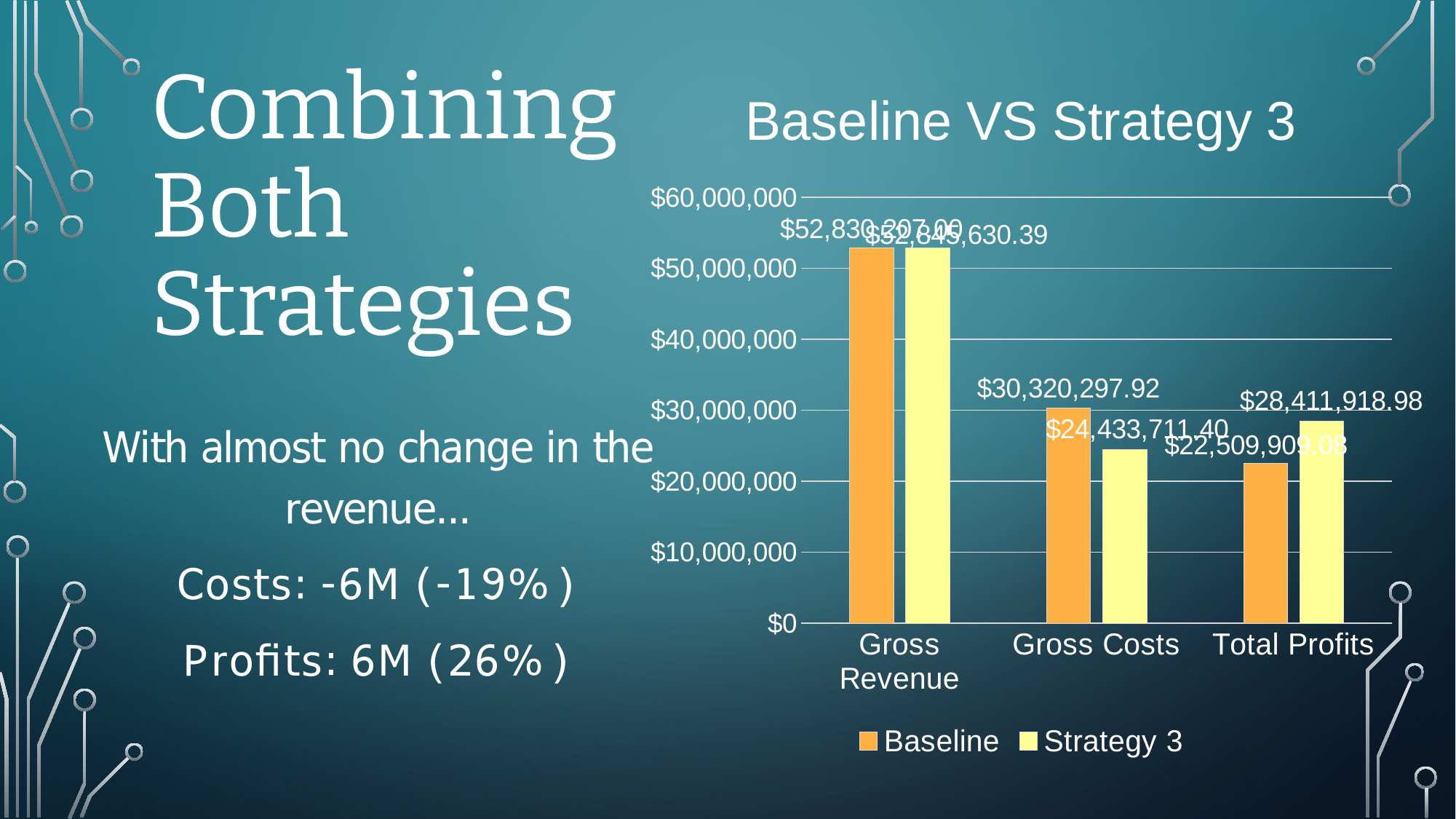

# Combining Both Strategies

### Chart: Baseline VS Strategy 3

| Category | Baseline | Strategy 3 |
|---|---|---|
| Gross Revenue | 52830207.0 | 52845630.38511618 |
| Gross Costs | 30320297.92 | 24433711.400285523 |
| Total Profits | 22509909.08000007 | 28411918.98483066 |
With almost no change in the revenue…
Costs: -6M (-19%)
Profits: 6M (26%)